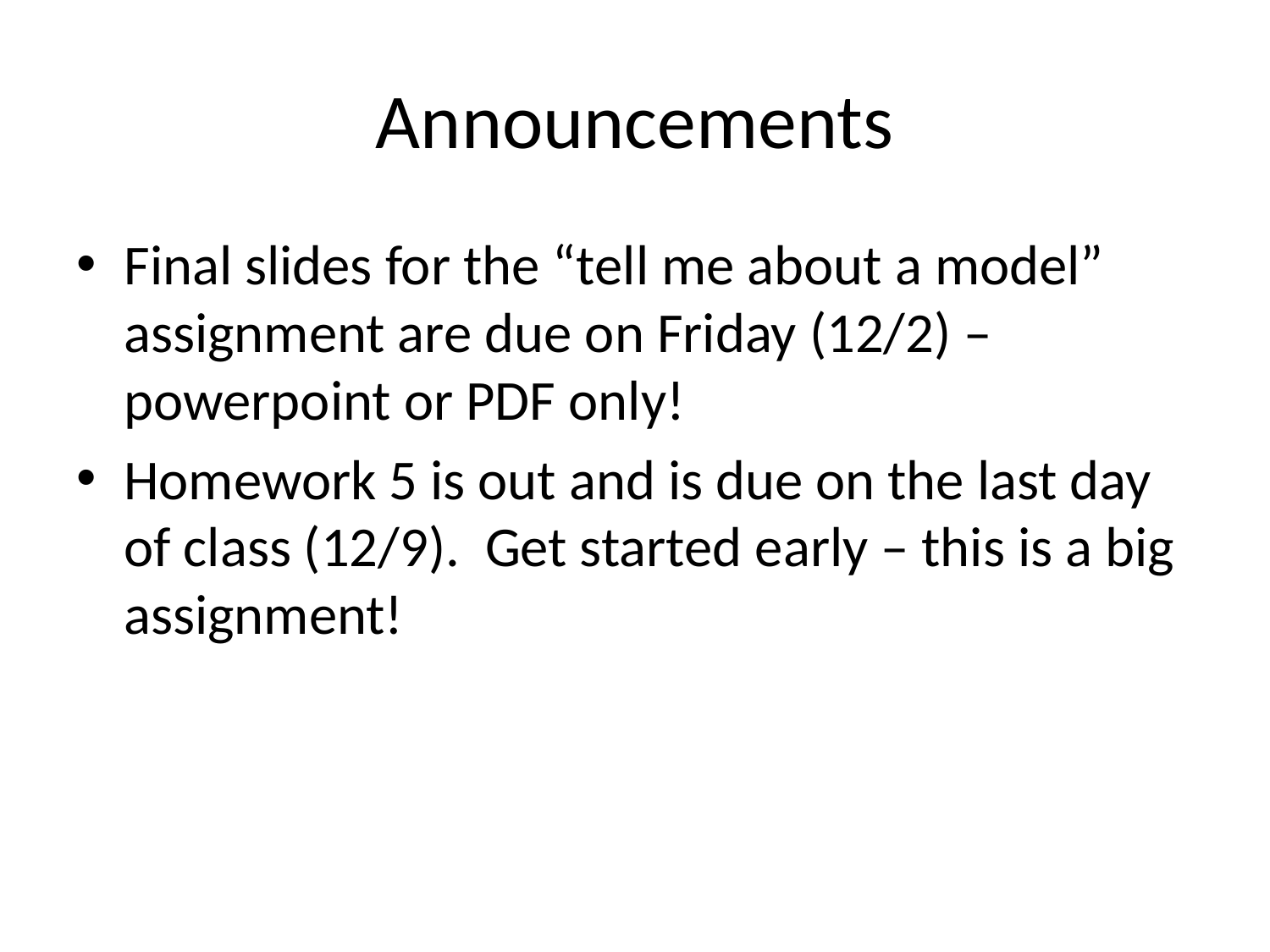

# Announcements
Final slides for the “tell me about a model” assignment are due on Friday (12/2) – powerpoint or PDF only!
Homework 5 is out and is due on the last day of class (12/9).  Get started early – this is a big assignment!